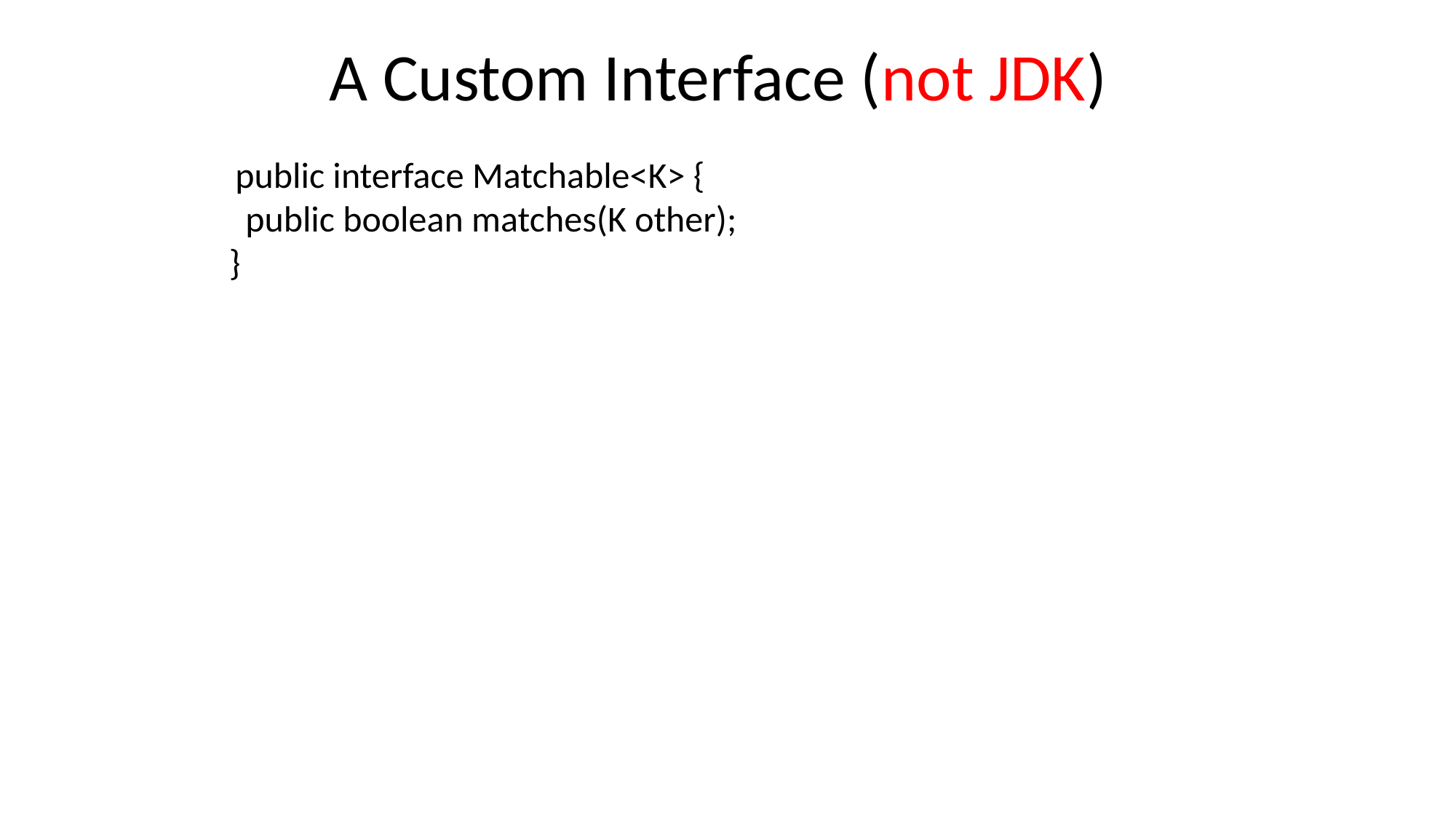

# A Custom Interface (not JDK)

 public interface Matchable<K> {
  public boolean matches(K other);
}